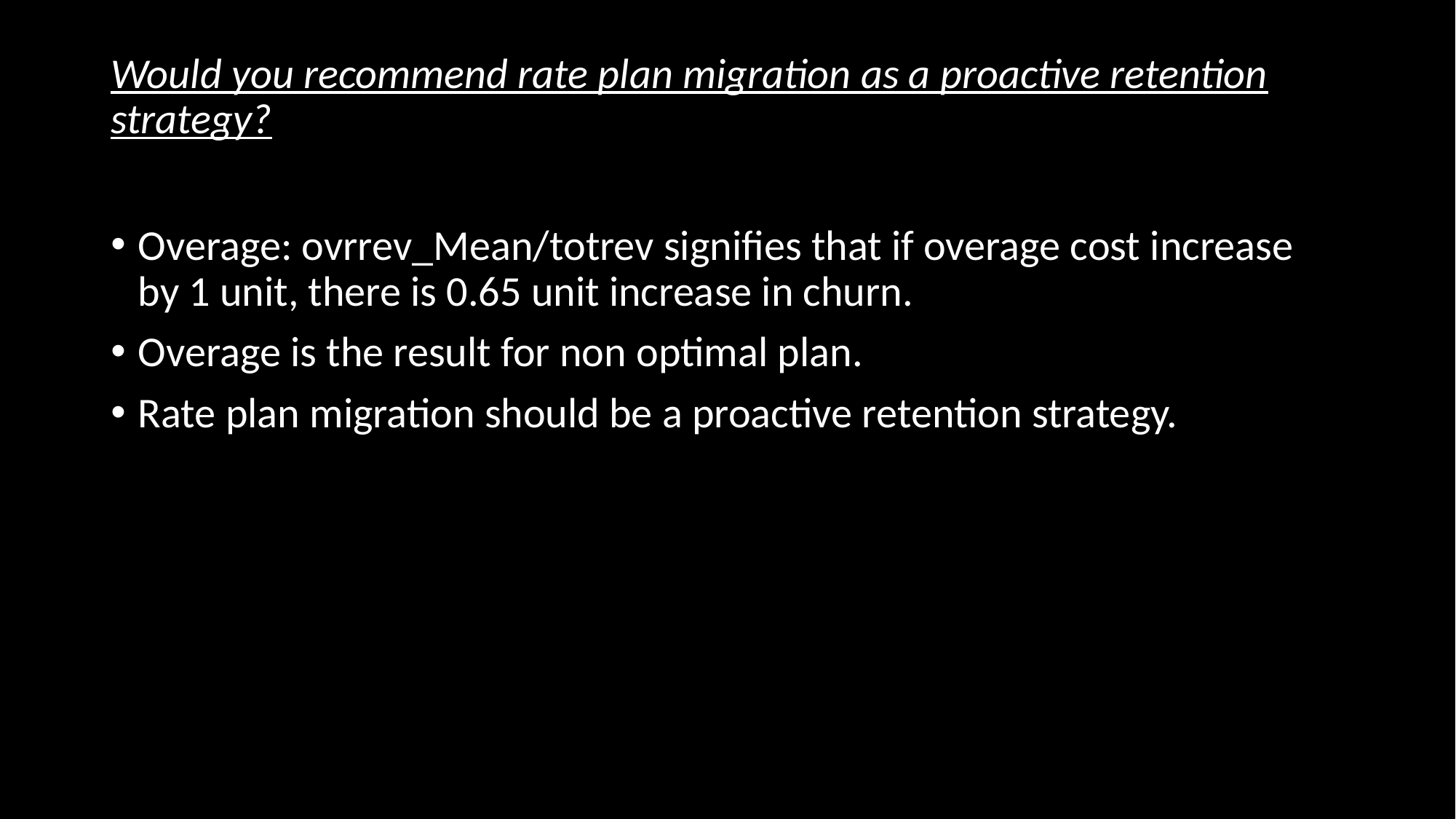

# Would you recommend rate plan migration as a proactive retention strategy?
Overage: ovrrev_Mean/totrev signifies that if overage cost increase by 1 unit, there is 0.65 unit increase in churn.
Overage is the result for non optimal plan.
Rate plan migration should be a proactive retention strategy.